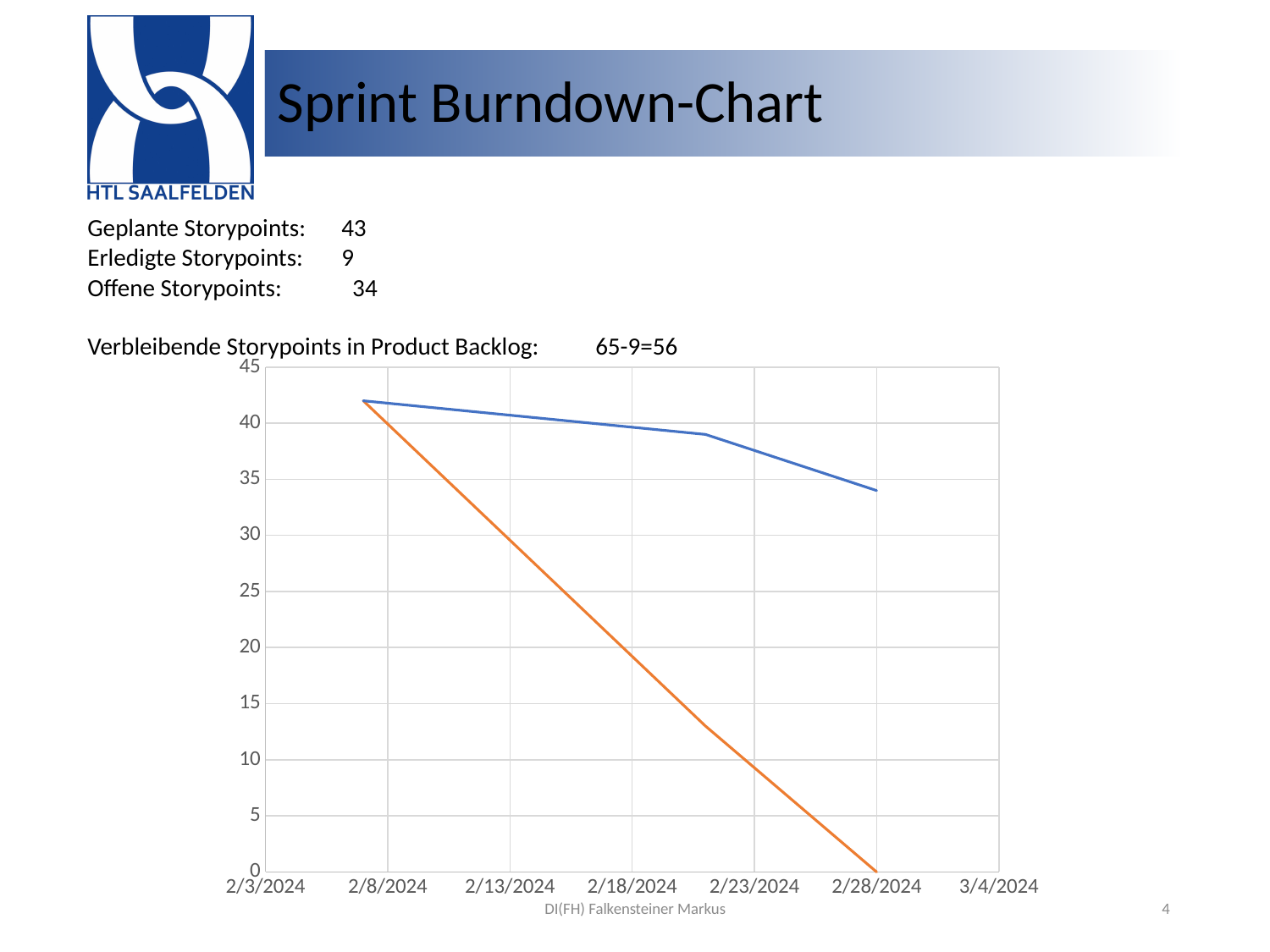

# Sprint Burndown-Chart
Geplante Storypoints:	43
Erledigte Storypoints:	9
Offene Storypoints:	  34

Verbleibende Storypoints in Product Backlog:	65-9=56

### Chart

| Category | Y-Werte | test |
|---|---|---|
DI(FH) Falkensteiner Markus
4